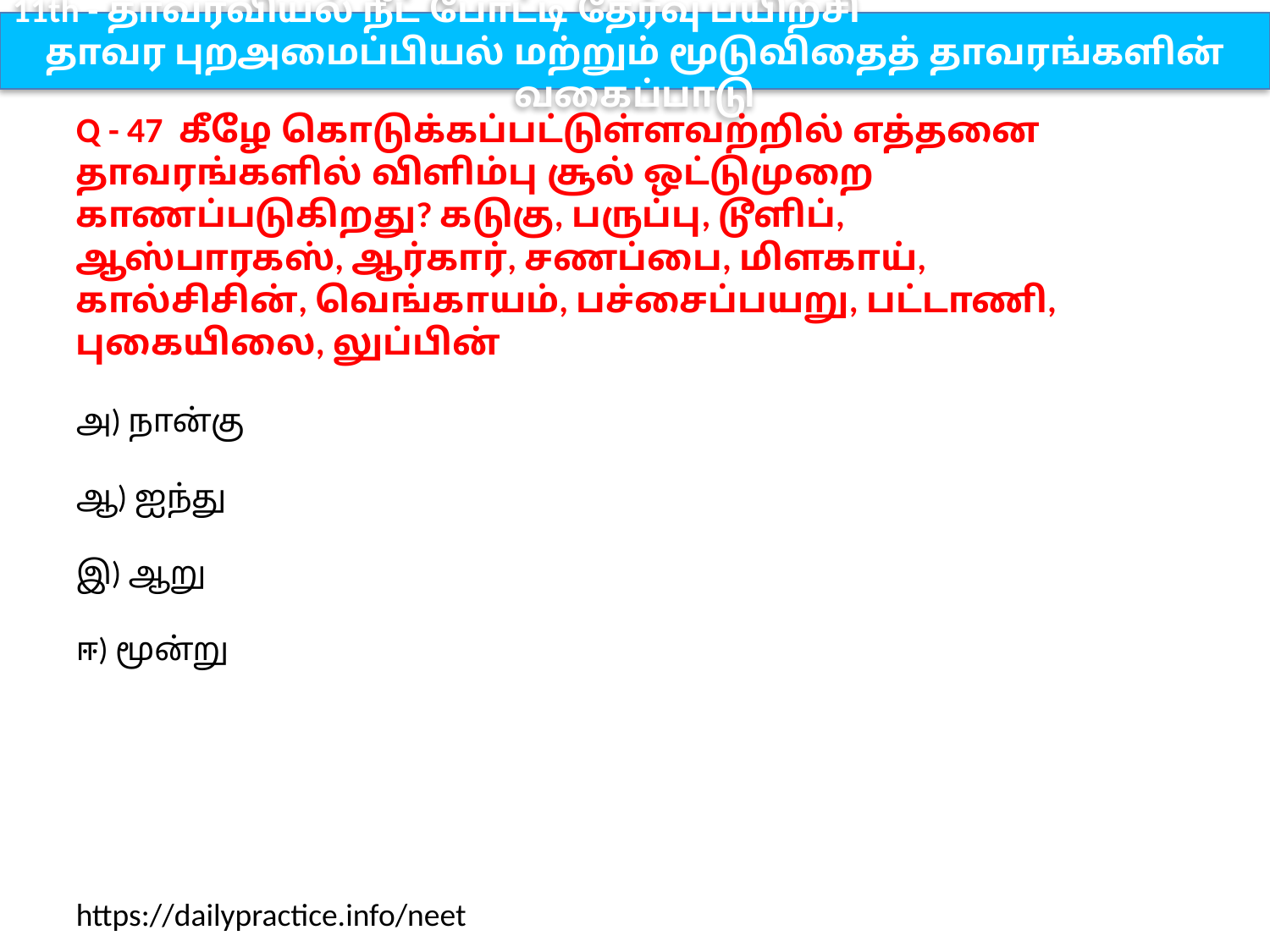

11th - தாவரவியல் நீட் போட்டி தேர்வு பயிற்சி
தாவர புறஅமைப்பியல் மற்றும் மூடுவிதைத் தாவரங்களின் வகைப்பாடு

Q - 47  கீழே கொடுக்கப்பட்டுள்ளவற்றில் எத்தனை தாவரங்களில் விளிம்பு சூல் ஒட்டுமுறை காணப்படுகிறது? கடுகு, பருப்பு, டூளிப், ஆஸ்பாரகஸ், ஆர்கார், சணப்பை, மிளகாய், கால்சிசின், வெங்காயம், பச்சைப்பயறு, பட்டாணி, புகையிலை, லுப்பின்

அ) நான்கு

ஆ) ஐந்து

இ) ஆறு

ஈ) மூன்று
https://dailypractice.info/neet